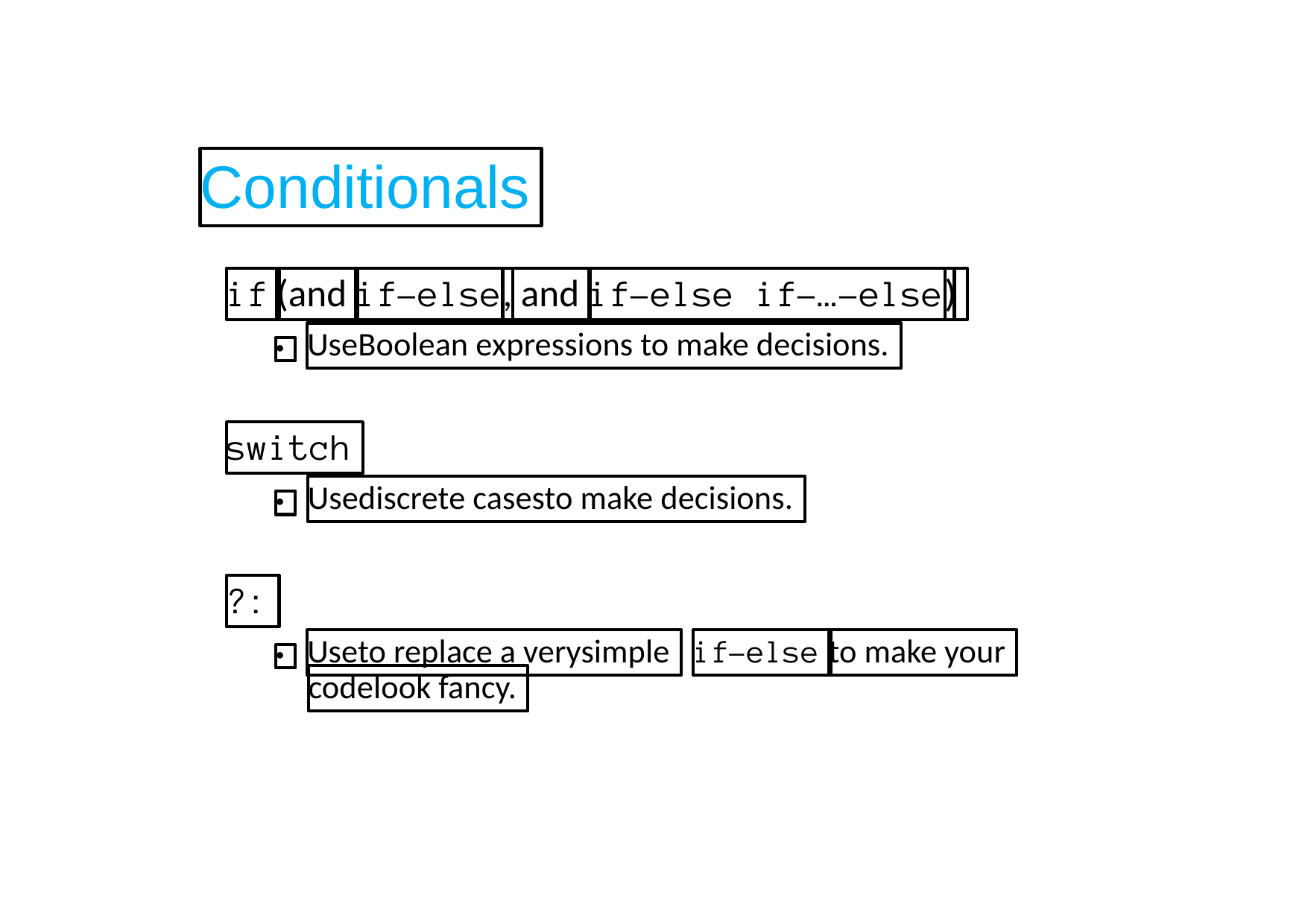

Conditionals
if
(and
if-else
, and
if-else if-…-else
)
UseBoolean expressions to make decisions.
●
switch
Usediscrete casesto make decisions.
●
?:
Useto replace a verysimple
if-else
to make your
●
codelook fancy.